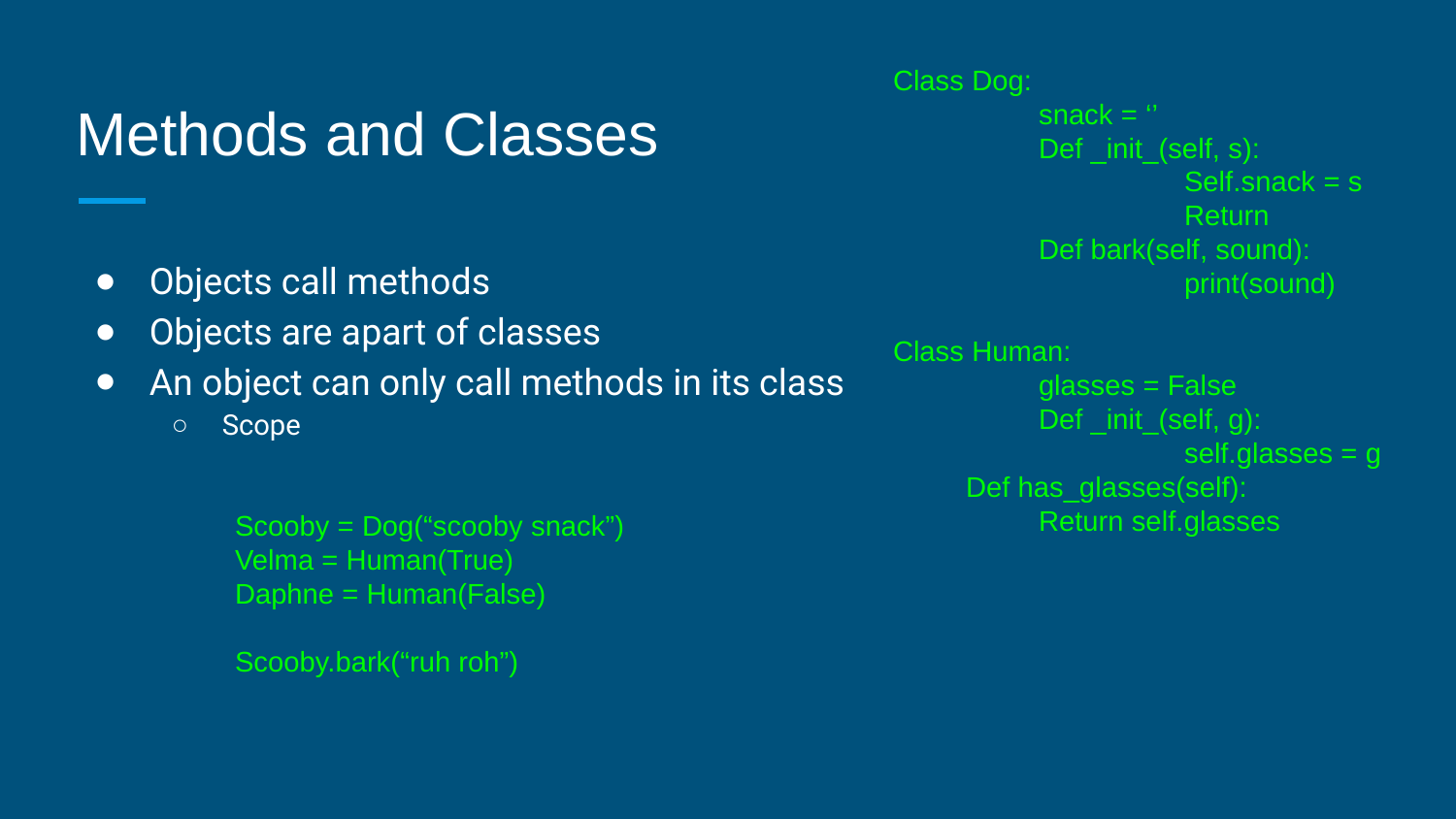

Class Dog:
	snack = ‘’
	Def _init_(self, s):
		Self.snack = s
		Return
	Def bark(self, sound):
		print(sound)

Class Human:
	glasses = False
	Def _init_(self, g):
		self.glasses = g
Def has_glasses(self):
Return self.glasses
# Methods and Classes
Objects call methods
Objects are apart of classes
An object can only call methods in its class
Scope
Scooby = Dog(“scooby snack”)
Velma = Human(True)
Daphne = Human(False)

Scooby.bark(“ruh roh”)